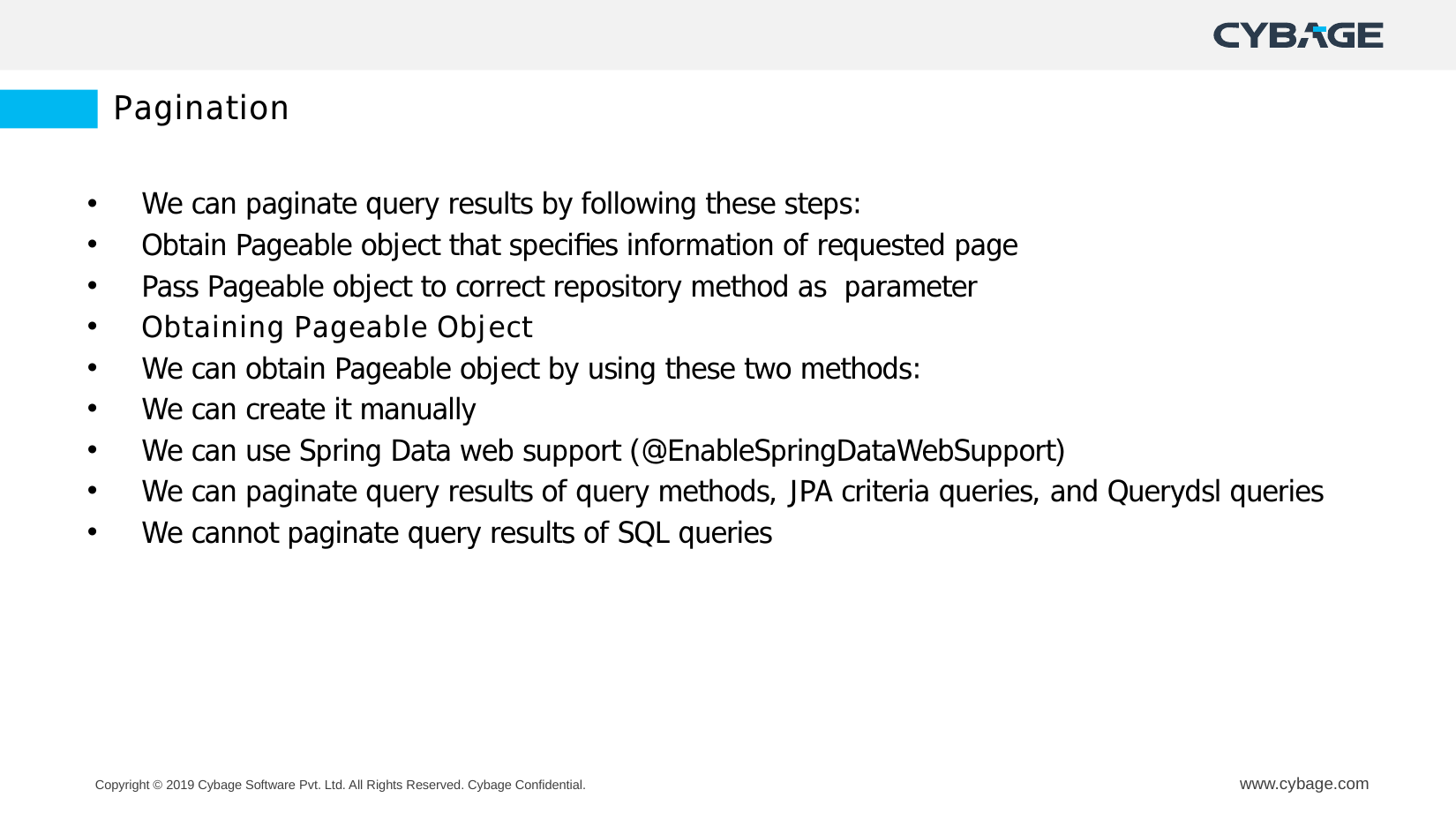

# Pagination
We can paginate query results by following these steps:
Obtain Pageable object that specifies information of requested page
Pass Pageable object to correct repository method as  parameter
Obtaining Pageable Object
We can obtain Pageable object by using these two methods:
We can create it manually
We can use Spring Data web support (@EnableSpringDataWebSupport)
We can paginate query results of query methods, JPA criteria queries, and Querydsl queries
We cannot paginate query results of SQL queries